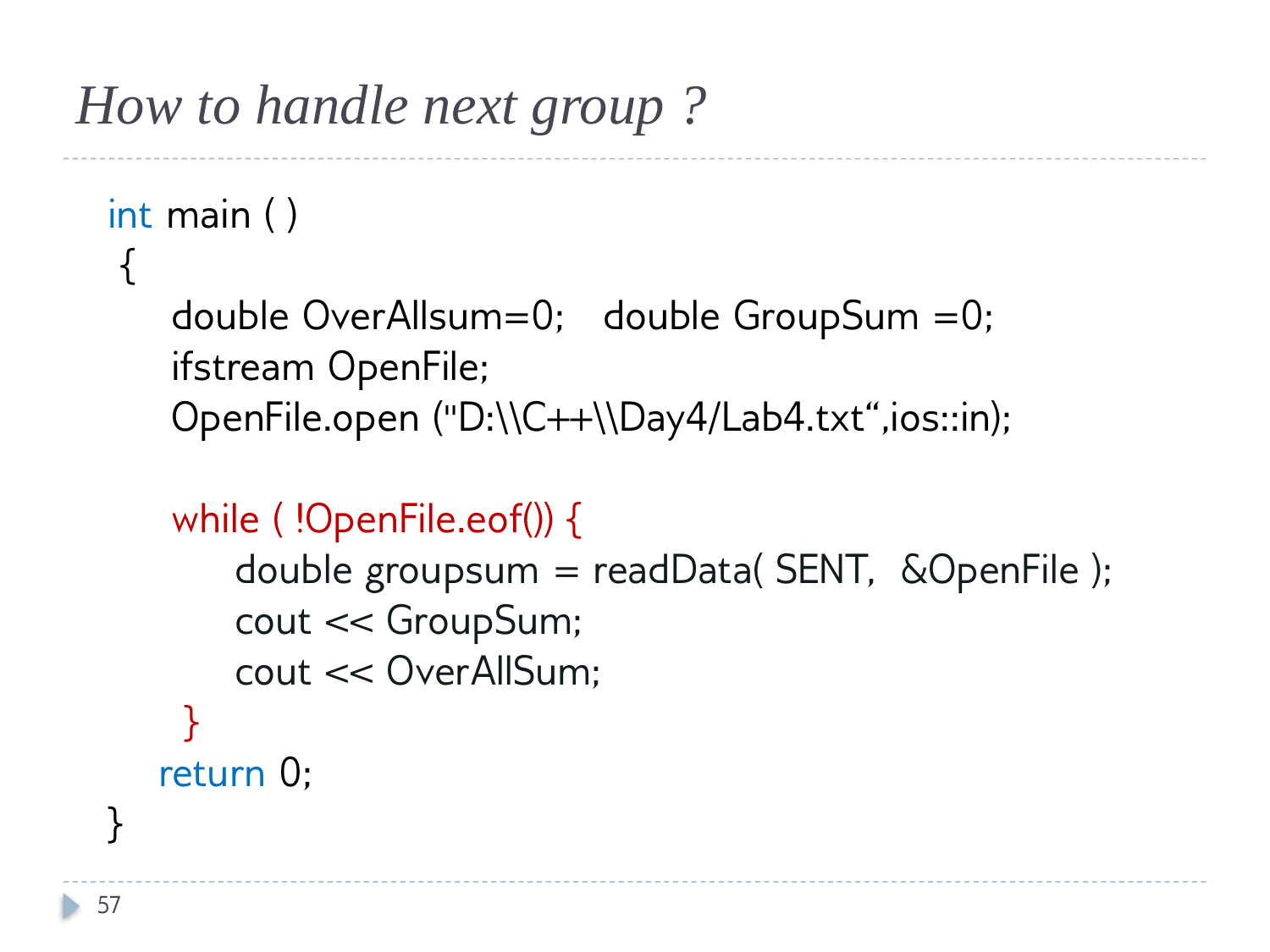

#
How to handle next group ?
int main ( )
 {
     double OverAllsum=0;   double GroupSum =0;
     ifstream OpenFile;
     OpenFile.open ("D:\\C++\\Day4/Lab4.txt“,ios::in);

     while ( !OpenFile.eof()) {
          double groupsum = readData( SENT,  &OpenFile );
          cout << GroupSum;
          cout << OverAllSum;
      }
    return 0;
}

57